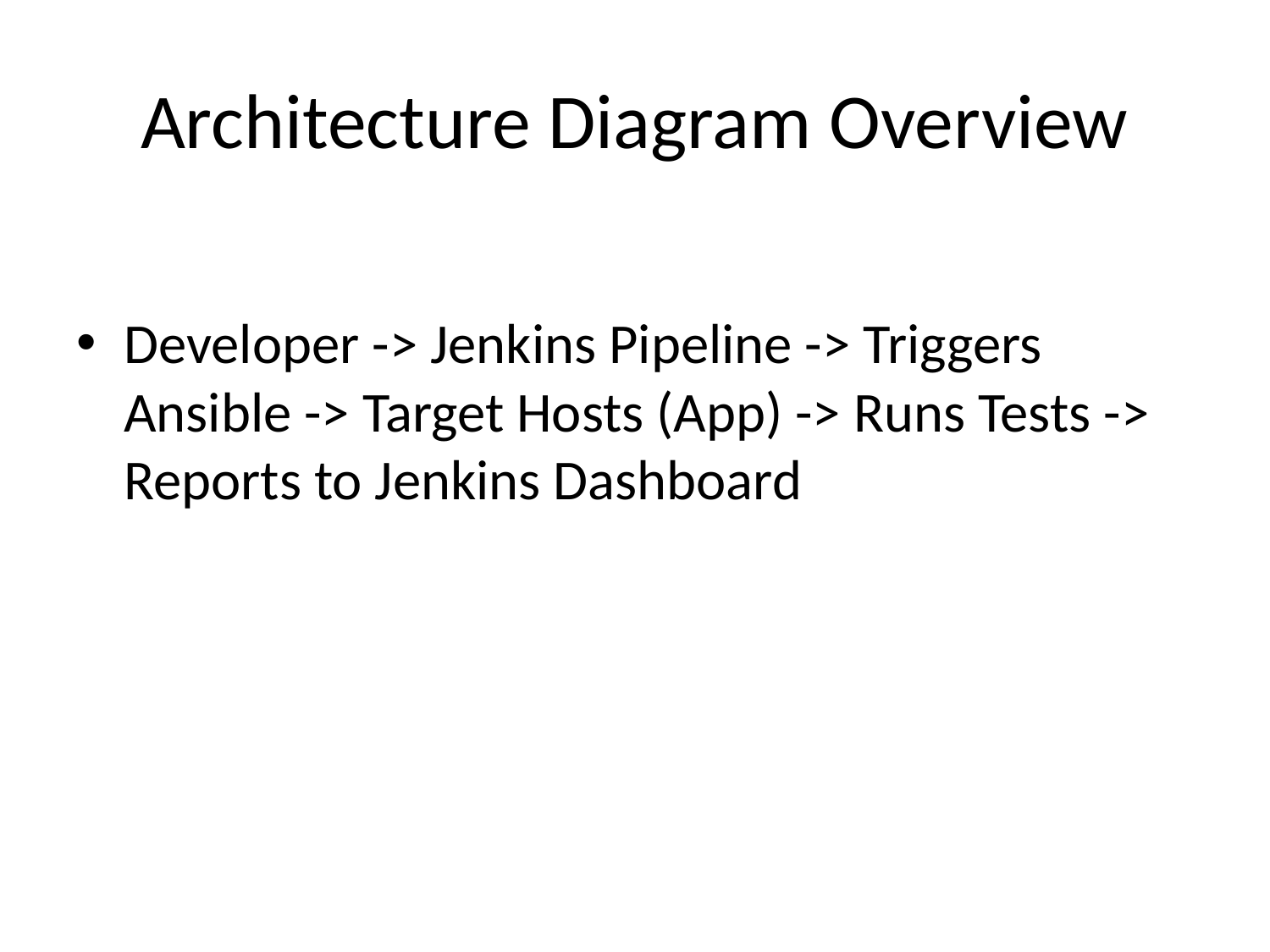

# Architecture Diagram Overview

Developer -> Jenkins Pipeline -> Triggers Ansible -> Target Hosts (App) -> Runs Tests -> Reports to Jenkins Dashboard